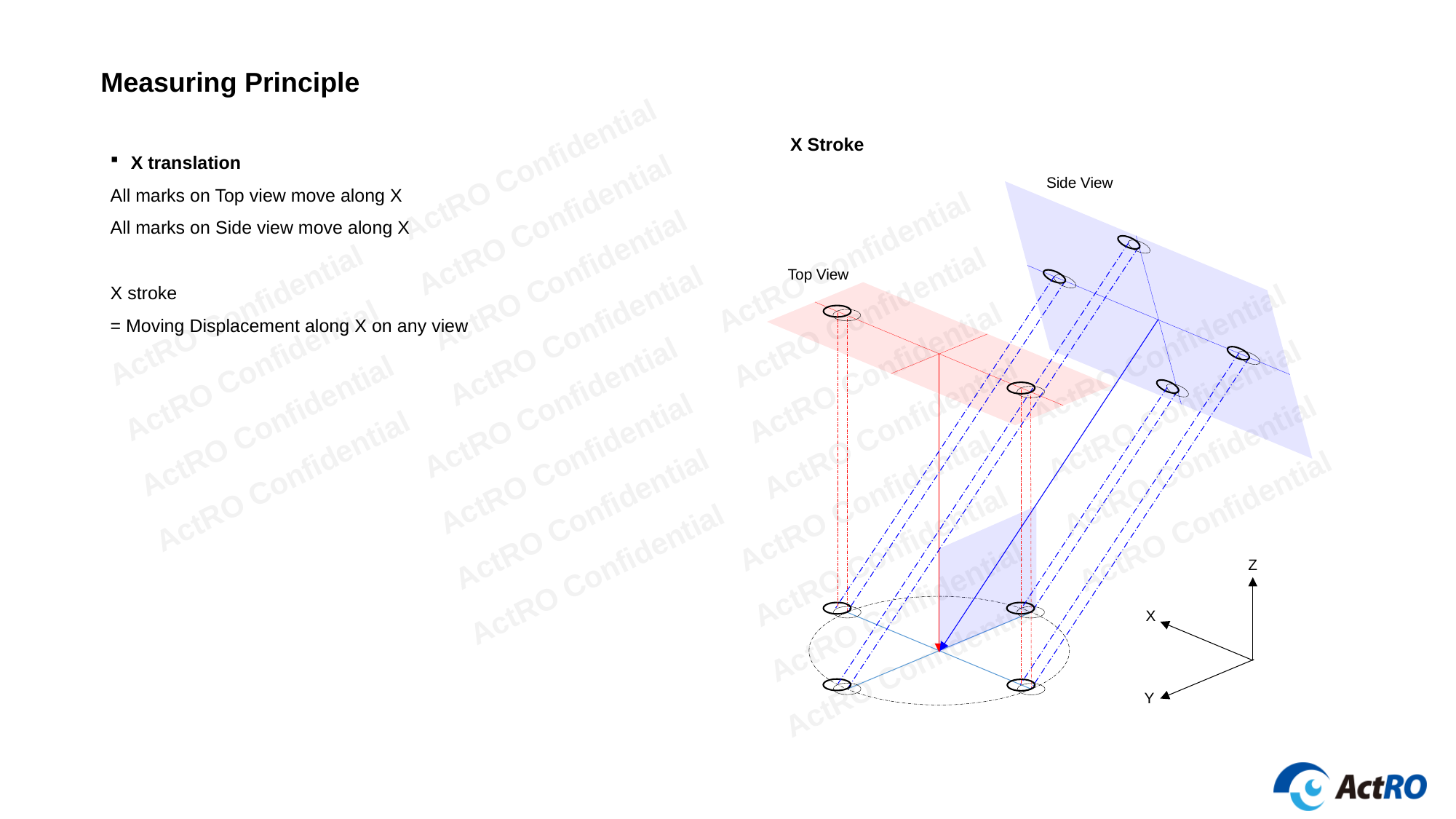

Measuring Principle
X Stroke
X translation
All marks on Top view move along X
All marks on Side view move along X

X stroke
= Moving Displacement along X on any view

Side View

Top View

Z
X
Y